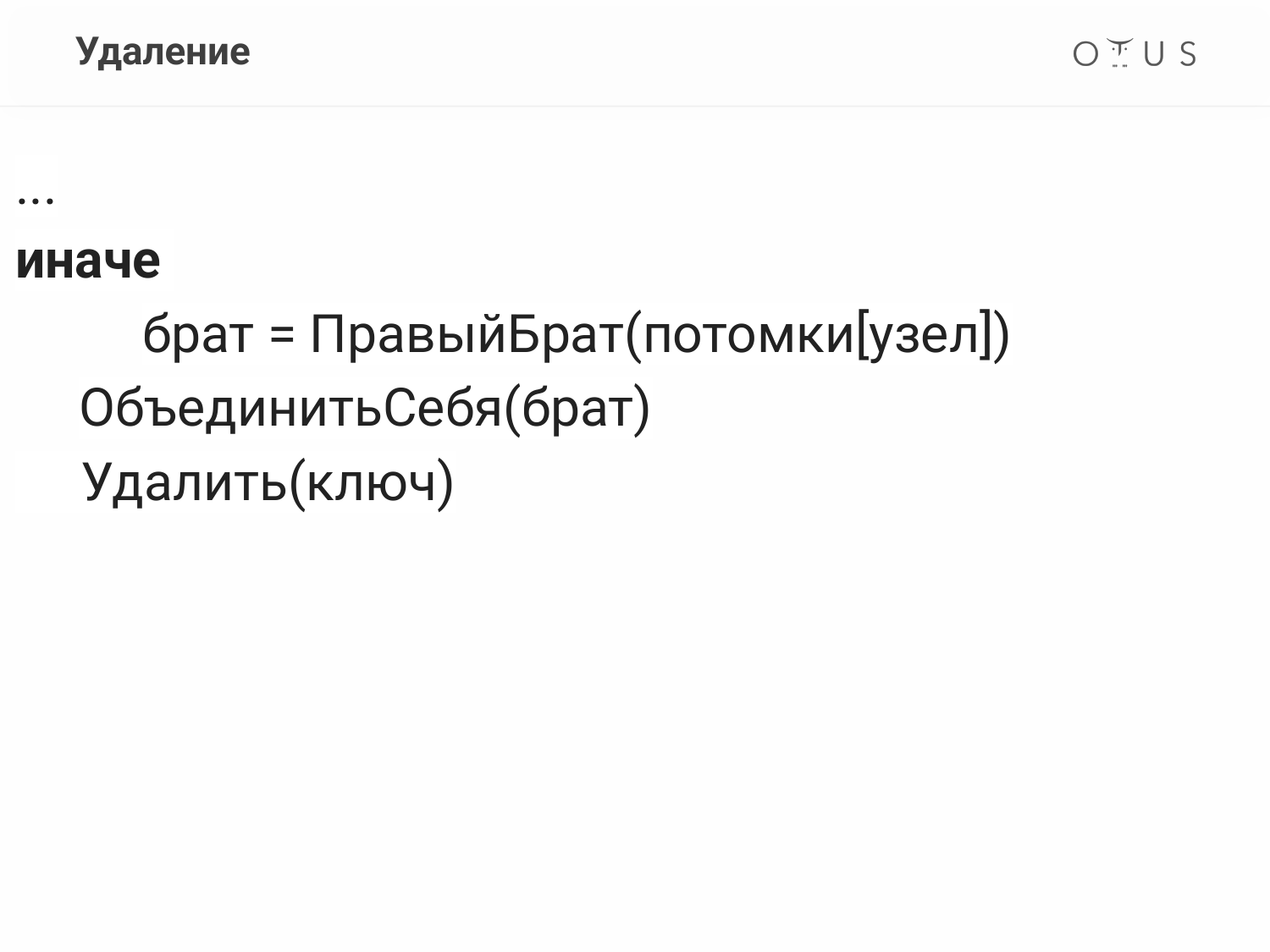

# Удаление
...
иначе
	брат = ПравыйБрат(потомки[узел])
ОбъединитьСебя(брат)
     Удалить(ключ)